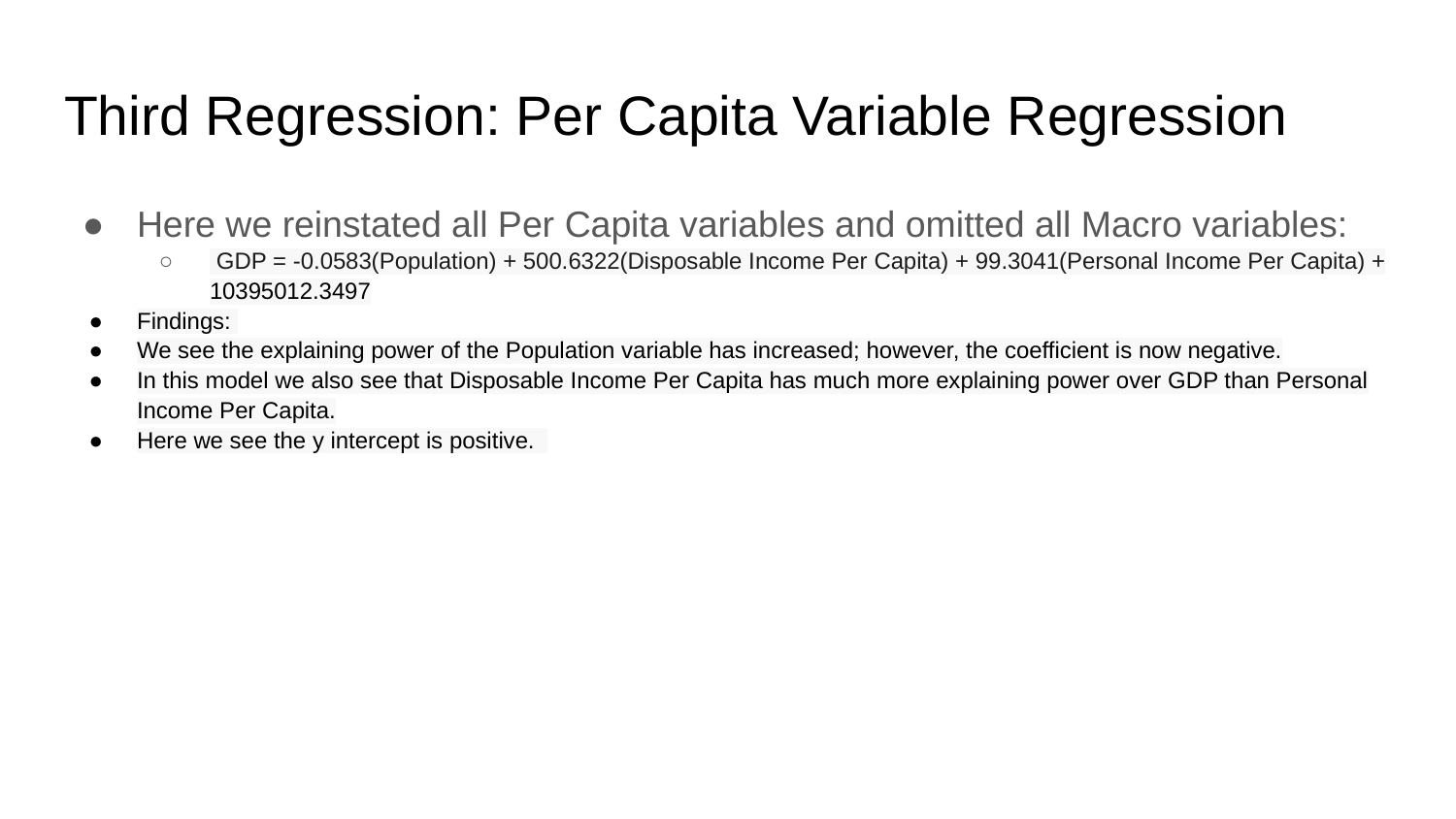

# Third Regression: Per Capita Variable Regression
Here we reinstated all Per Capita variables and omitted all Macro variables:
 GDP = -0.0583(Population) + 500.6322(Disposable Income Per Capita) + 99.3041(Personal Income Per Capita) + 10395012.3497
Findings:
We see the explaining power of the Population variable has increased; however, the coefficient is now negative.
In this model we also see that Disposable Income Per Capita has much more explaining power over GDP than Personal Income Per Capita.
Here we see the y intercept is positive.